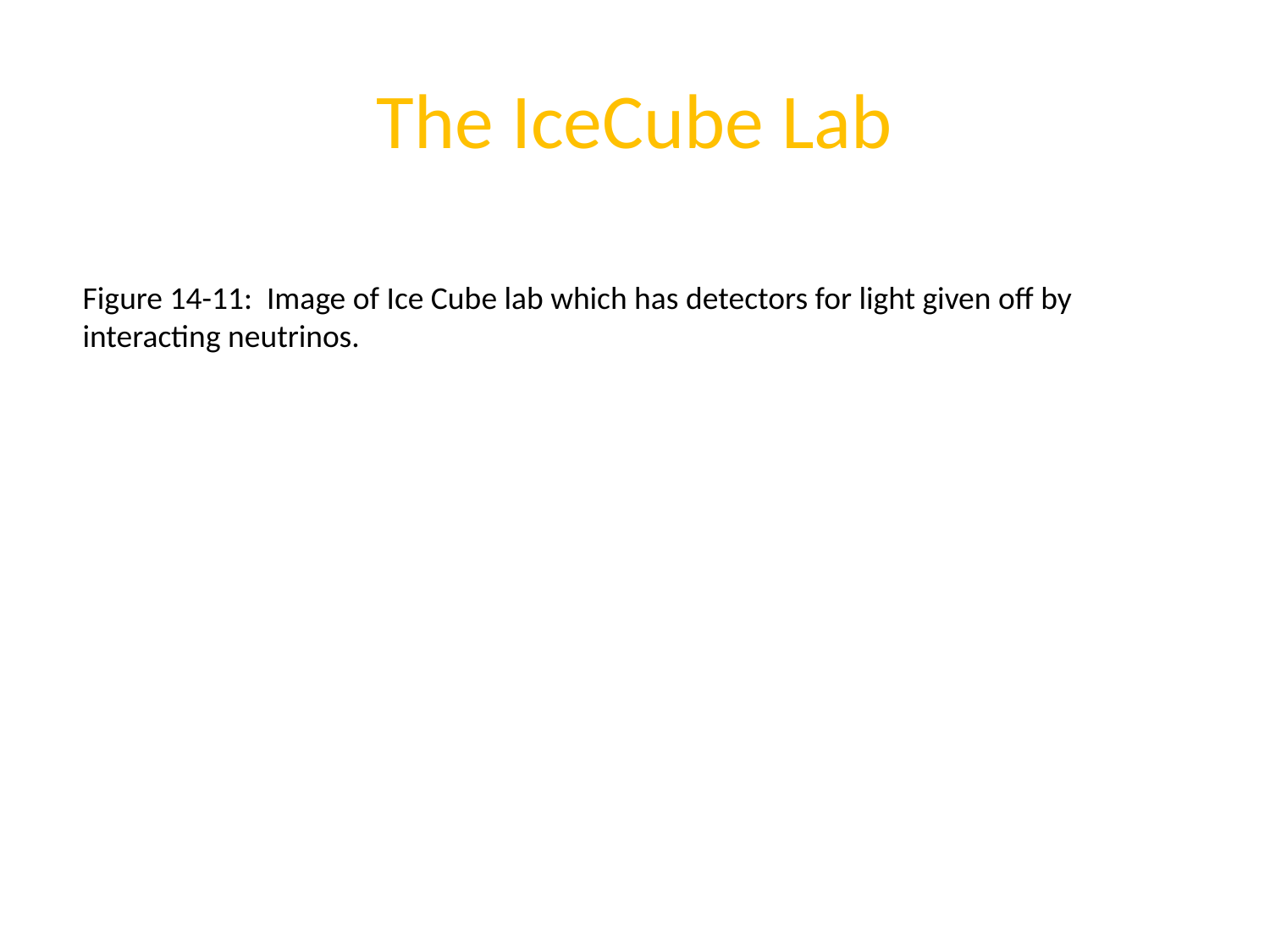

# The IceCube Lab
Figure 14-11:  Image of Ice Cube lab which has detectors for light given off by interacting neutrinos.